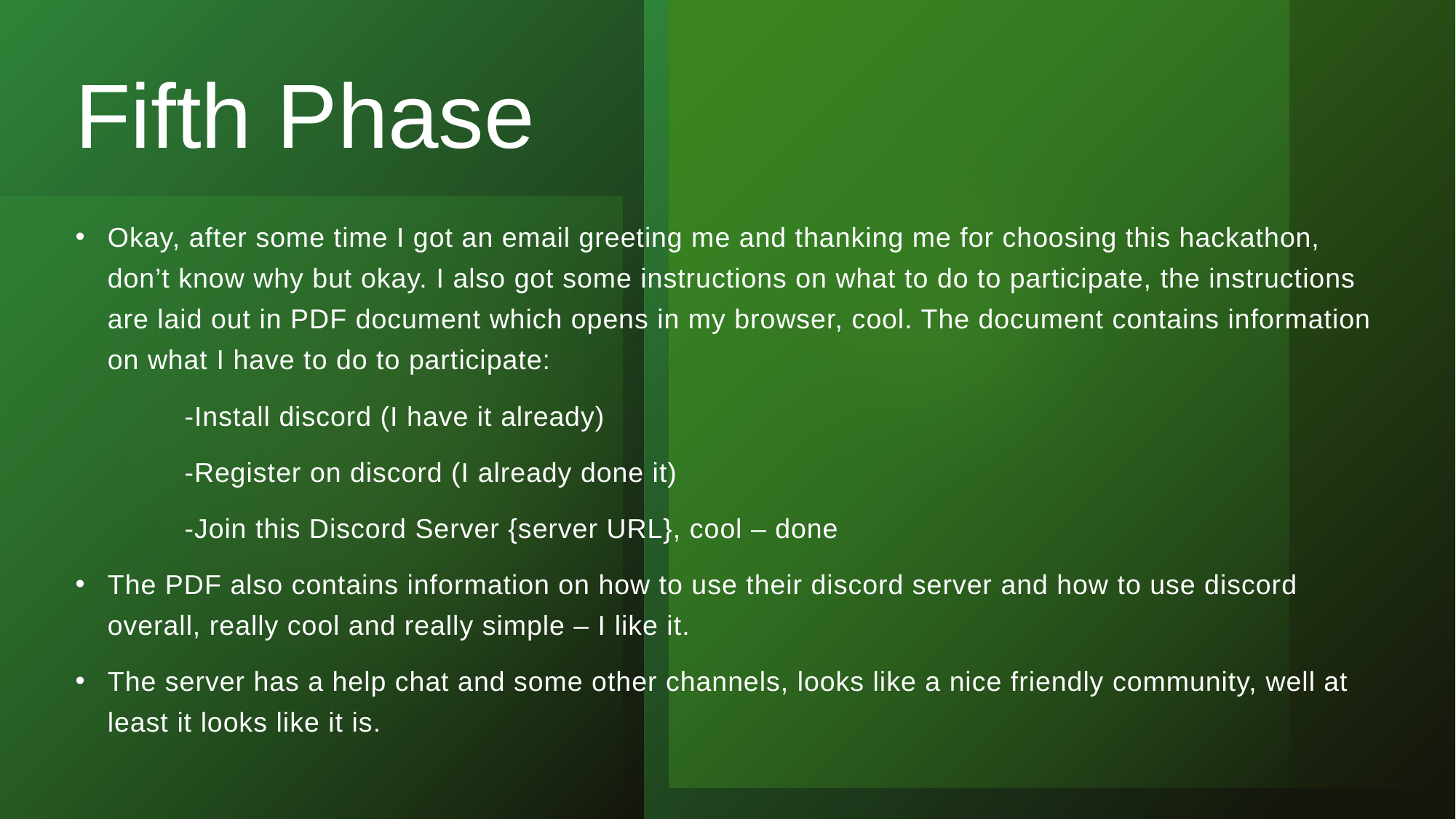

# Fifth Phase
Okay, after some time I got an email greeting me and thanking me for choosing this hackathon, don’t know why but okay. I also got some instructions on what to do to participate, the instructions are laid out in PDF document which opens in my browser, cool. The document contains information on what I have to do to participate:
	-Install discord (I have it already)
	-Register on discord (I already done it)
	-Join this Discord Server {server URL}, cool – done
The PDF also contains information on how to use their discord server and how to use discord overall, really cool and really simple – I like it.
The server has a help chat and some other channels, looks like a nice friendly community, well at least it looks like it is.